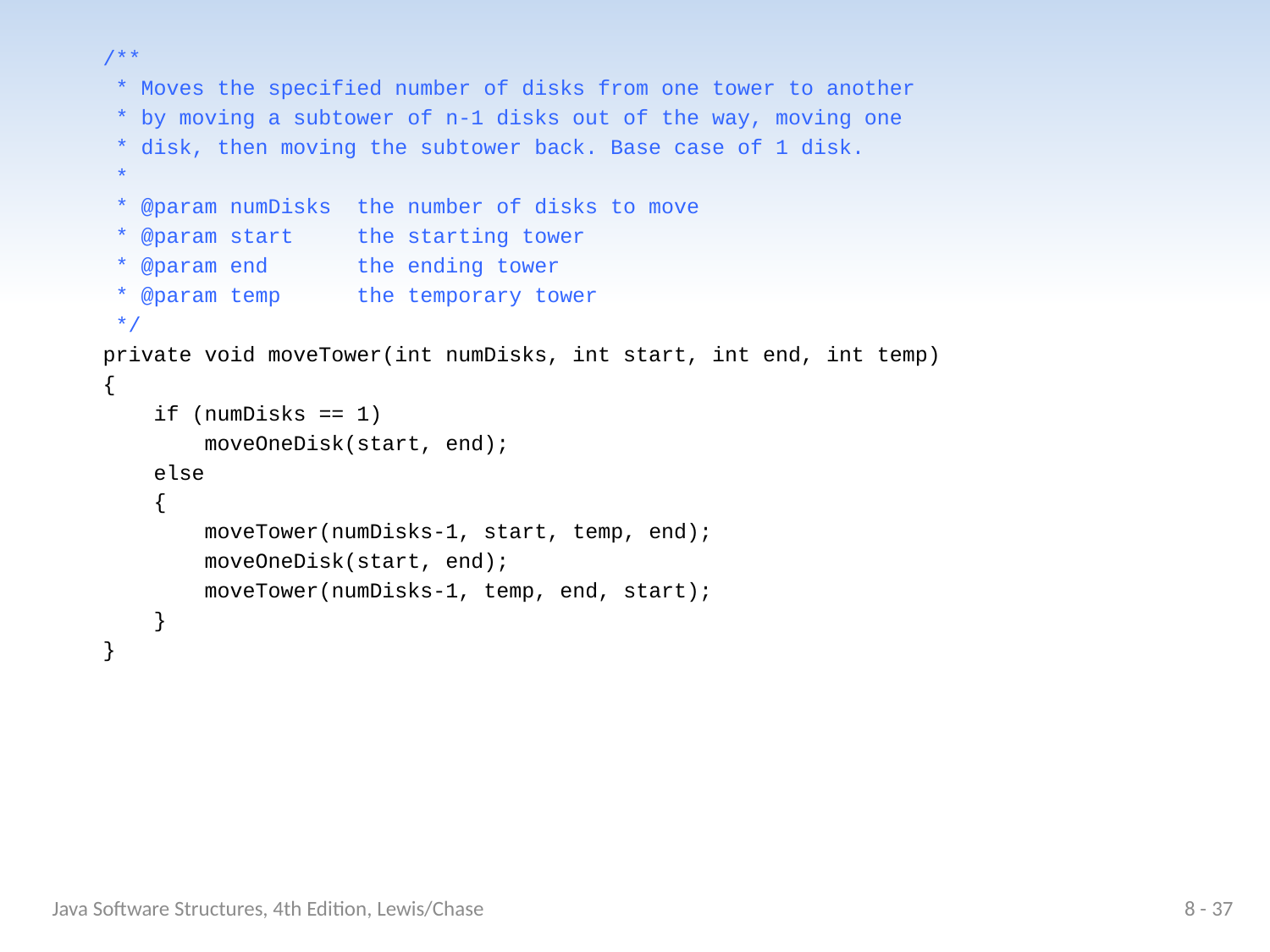

/**
     * Moves the specified number of disks from one tower to another
     * by moving a subtower of n-1 disks out of the way, moving one
     * disk, then moving the subtower back. Base case of 1 disk.
     *
     * @param numDisks  the number of disks to move
     * @param start     the starting tower
     * @param end       the ending tower
     * @param temp      the temporary tower
     */
    private void moveTower(int numDisks, int start, int end, int temp)
    {
        if (numDisks == 1)
            moveOneDisk(start, end);
        else
        {
            moveTower(numDisks-1, start, temp, end);
            moveOneDisk(start, end);
            moveTower(numDisks-1, temp, end, start);
        }
    }

Java Software Structures, 4th Edition, Lewis/Chase
8 - 37